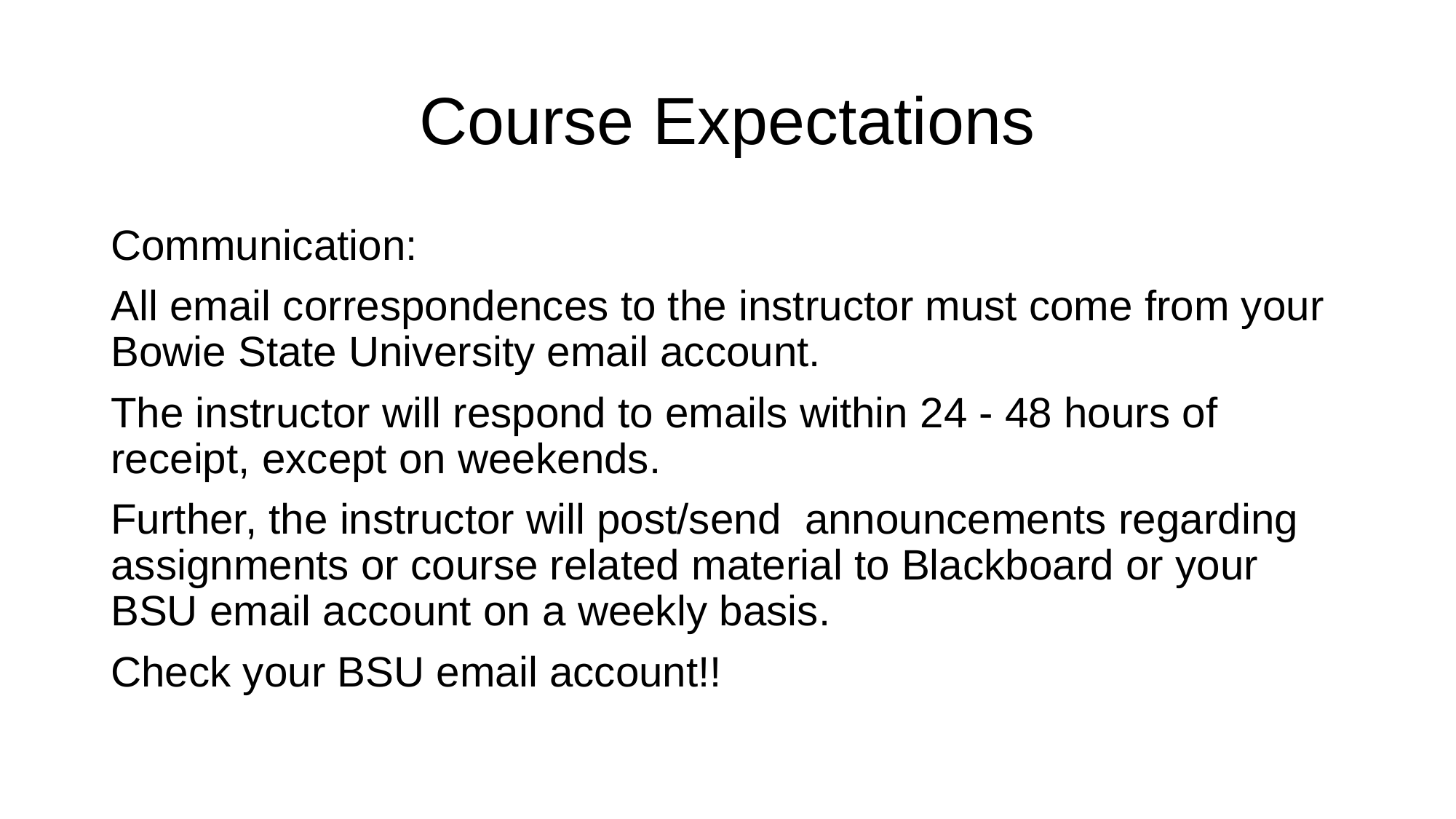

# Course Expectations
Communication:
All email correspondences to the instructor must come from your Bowie State University email account.
The instructor will respond to emails within 24 - 48 hours of receipt, except on weekends.
Further, the instructor will post/send  announcements regarding assignments or course related material to Blackboard or your BSU email account on a weekly basis.
Check your BSU email account!!